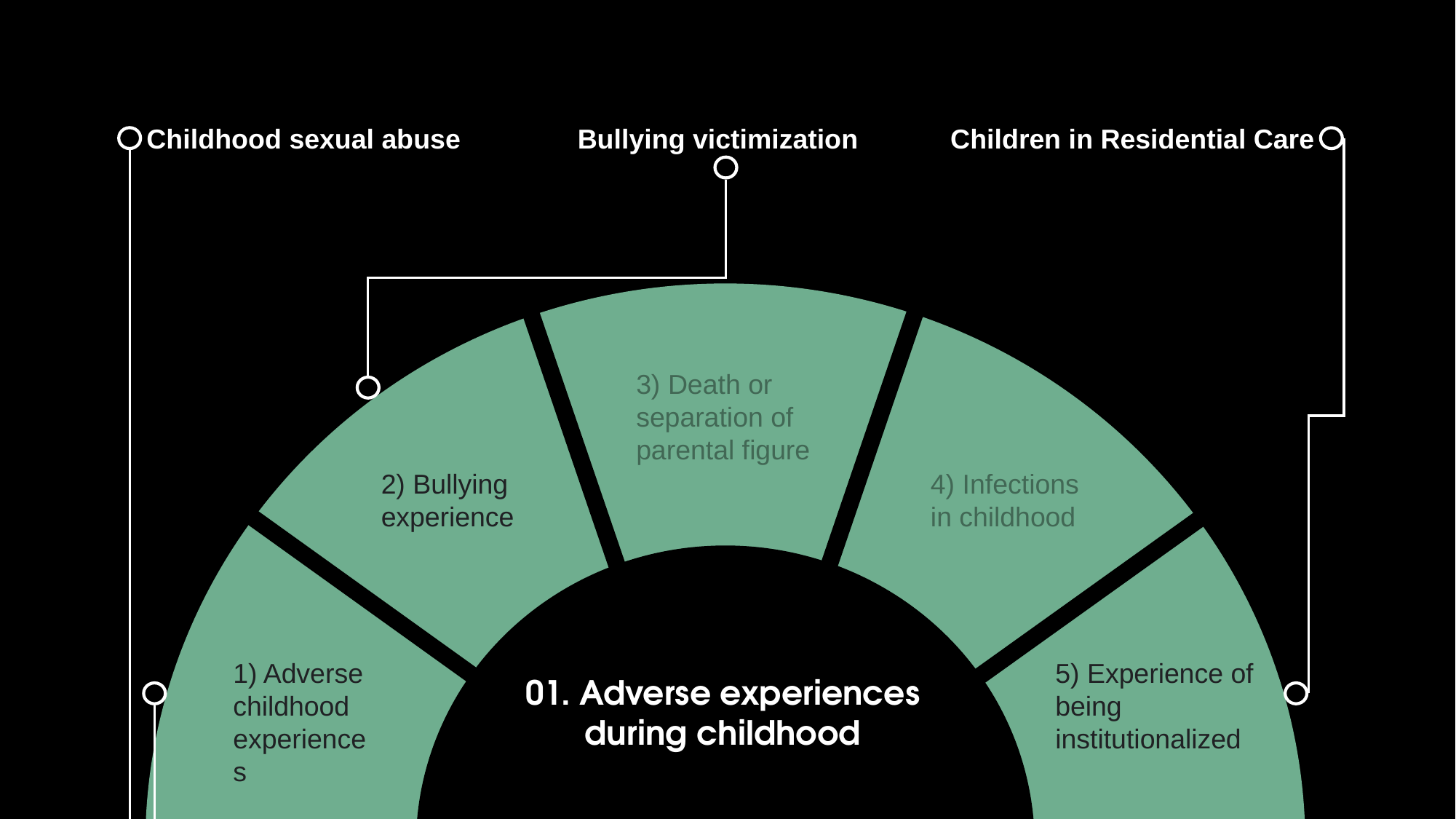

Childhood sexual abuse
Bullying victimization
Children in Residential Care

3) Death or separation of parental figure
2) Bullying experience
4) Infections in childhood

1) Adverse childhood experiences
5) Experience of being institutionalized

01. Adverse experiences during childhood